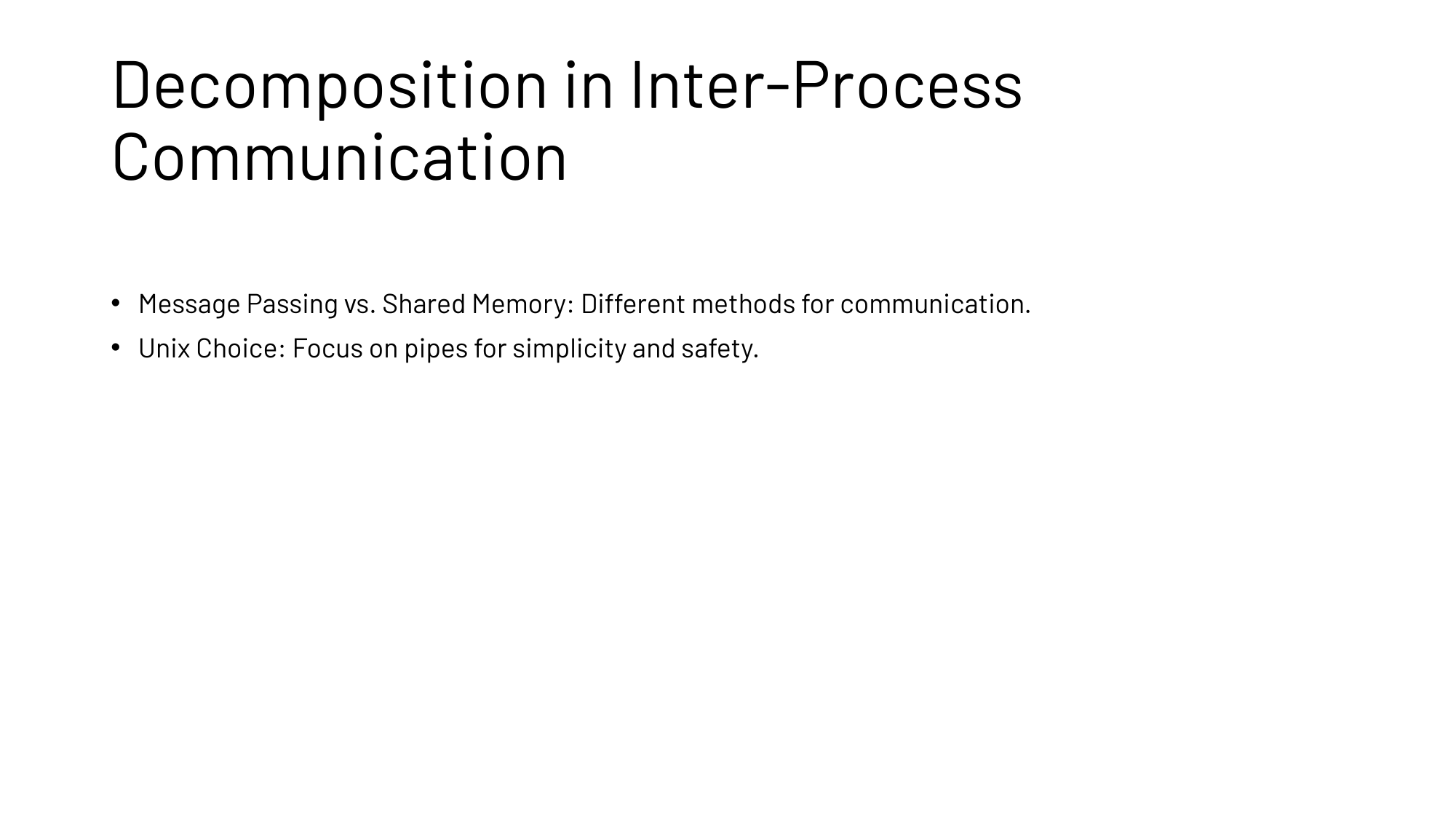

# Decomposition in Inter-Process Communication

Message Passing vs. Shared Memory: Different methods for communication.
Unix Choice: Focus on pipes for simplicity and safety.